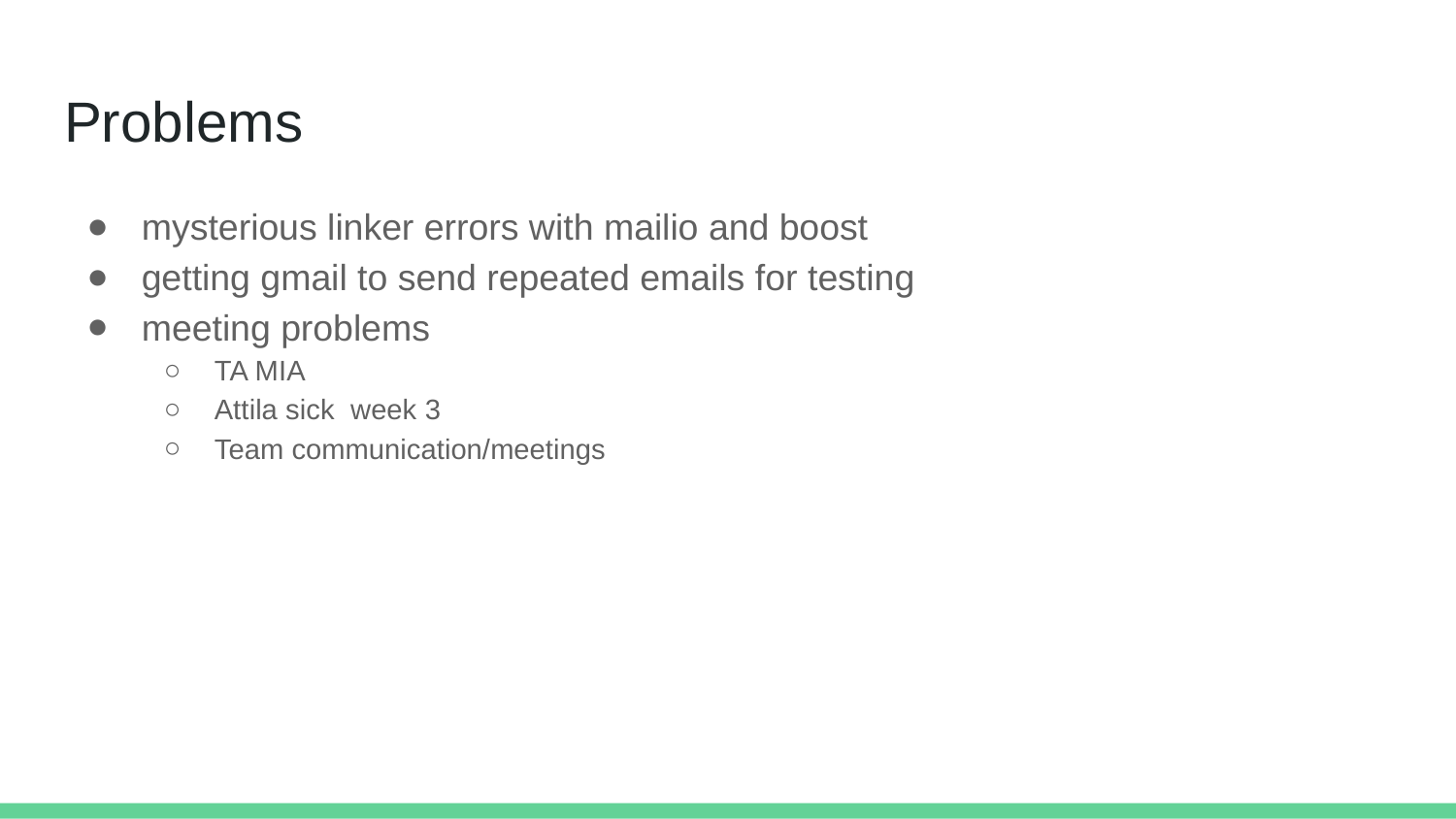

# Problems
mysterious linker errors with mailio and boost
getting gmail to send repeated emails for testing
meeting problems
TA MIA
Attila sick  week 3
Team communication/meetings